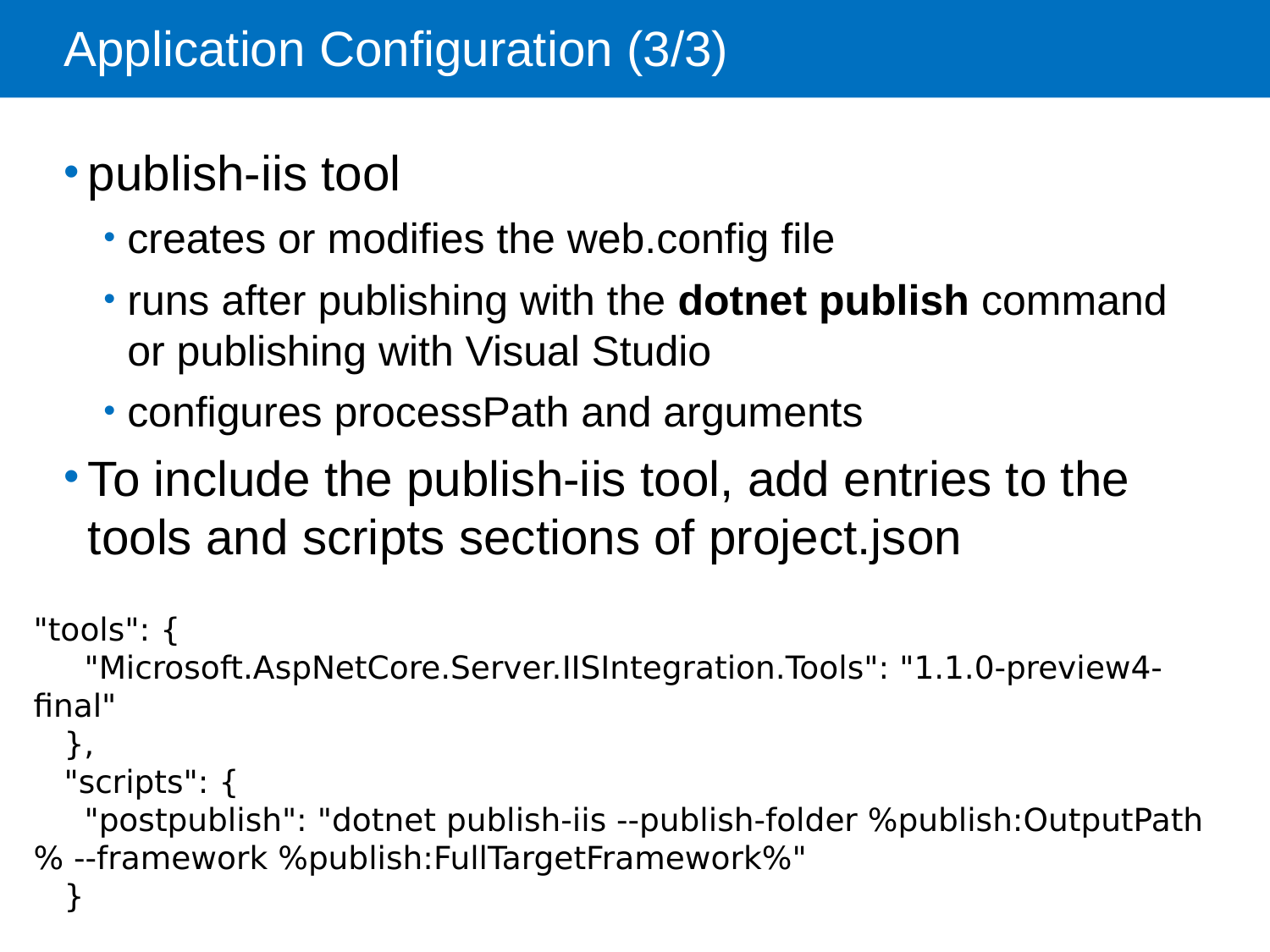

# Application Configuration (3/3)
publish-iis tool
creates or modifies the web.config file
runs after publishing with the dotnet publish command or publishing with Visual Studio
configures processPath and arguments
To include the publish-iis tool, add entries to the tools and scripts sections of project.json
"tools": {
     "Microsoft.AspNetCore.Server.IISIntegration.Tools": "1.1.0-preview4-final"
   },
   "scripts": {
     "postpublish": "dotnet publish-iis --publish-folder %publish:OutputPath% --framework %publish:FullTargetFramework%"
   }